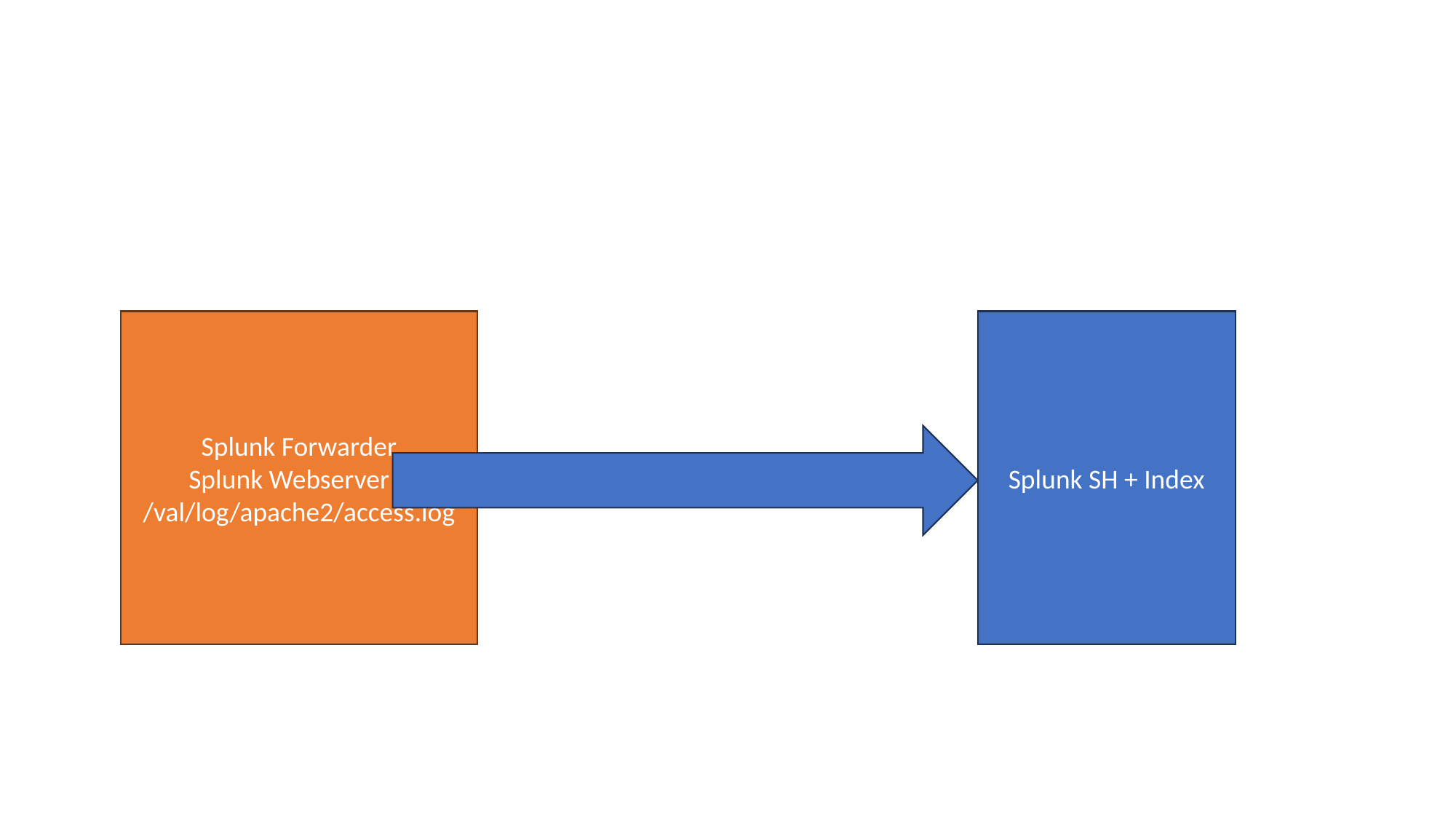

#

Splunk Forwarder
Splunk Webserver 1
/val/log/apache2/access.log
Splunk SH + Index